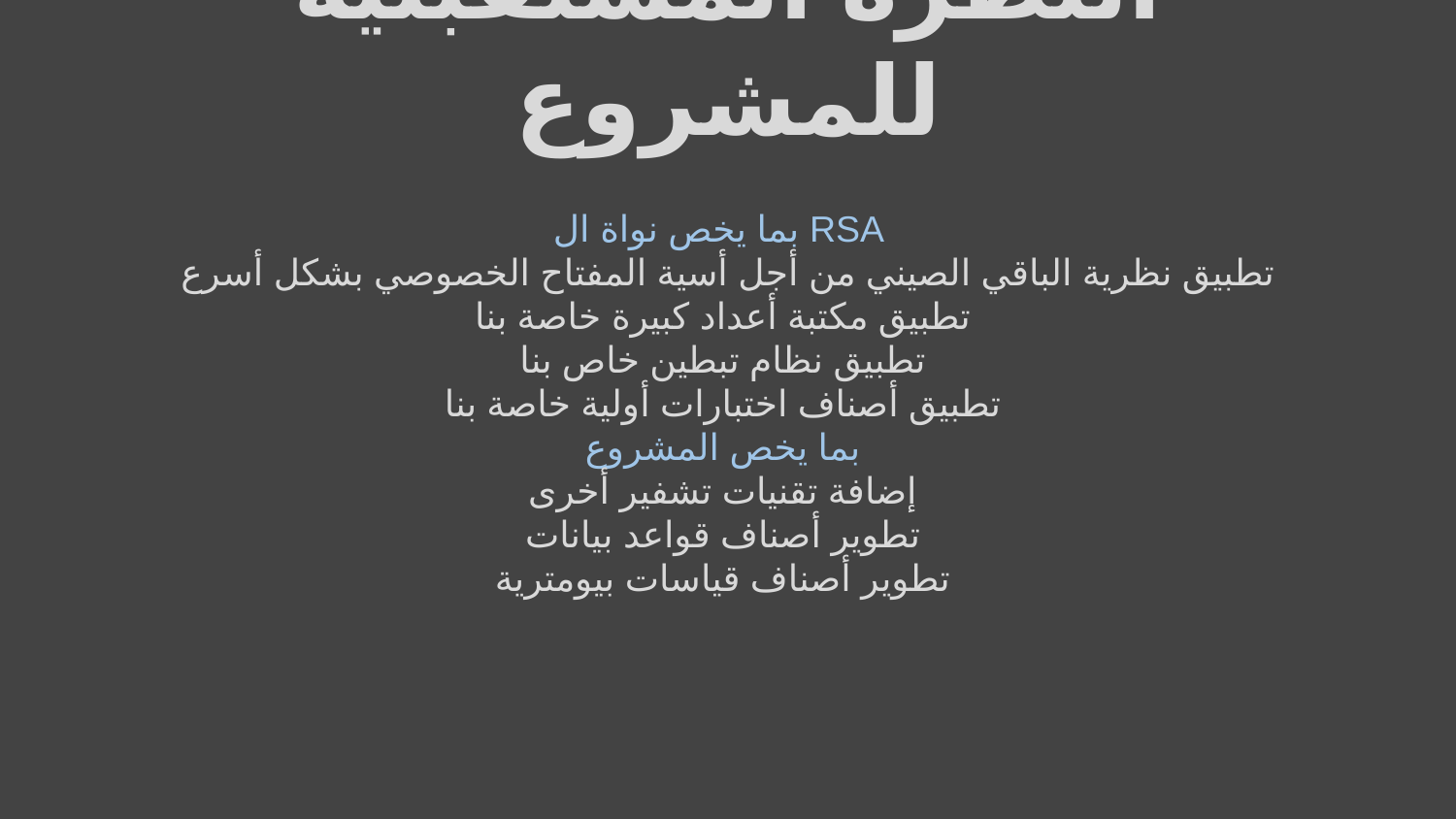

# النظرة المستقبلية للمشروع
بما يخص نواة ال RSA
تطبيق نظرية الباقي الصيني من أجل أسية المفتاح الخصوصي بشكل أسرع
تطبيق مكتبة أعداد كبيرة خاصة بنا
تطبيق نظام تبطين خاص بنا
تطبيق أصناف اختبارات أولية خاصة بنا
بما يخص المشروع
إضافة تقنيات تشفير أخرى
تطوير أصناف قواعد بيانات
تطوير أصناف قياسات بيومترية